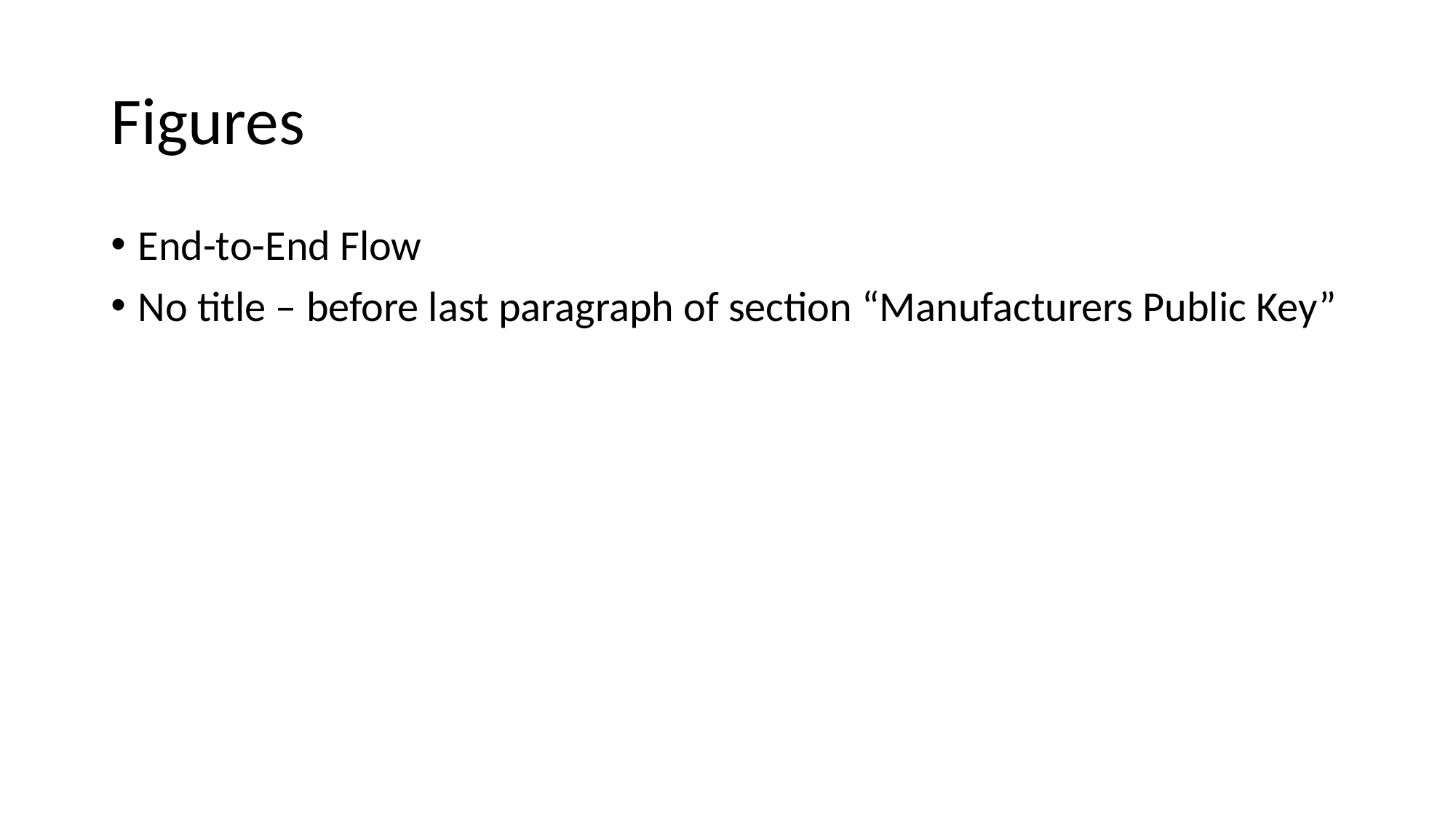

# Figures
End-to-End Flow
No title – before last paragraph of section “Manufacturers Public Key”